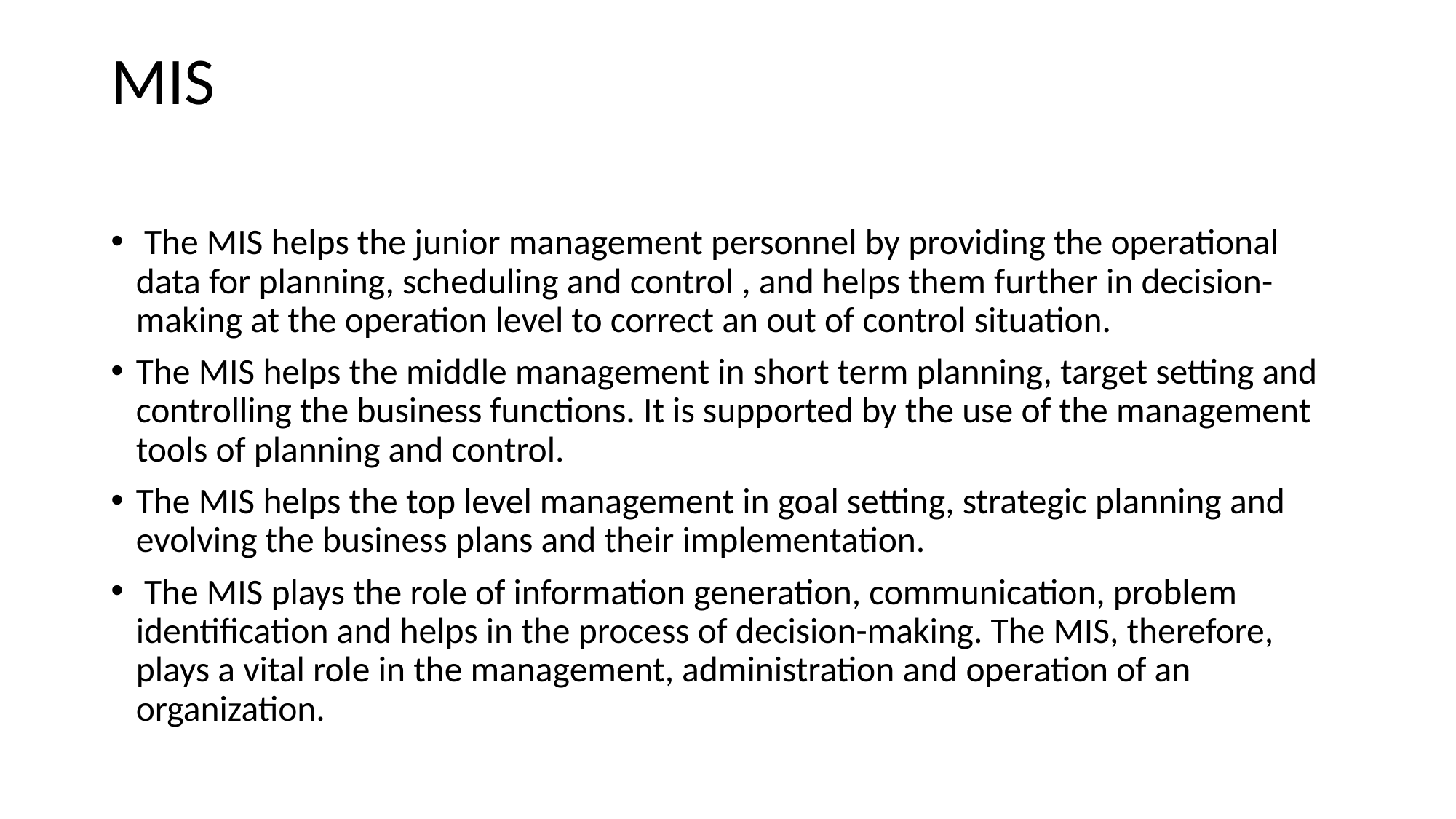

# MIS
 The MIS helps the junior management personnel by providing the operational data for planning, scheduling and control , and helps them further in decision-making at the operation level to correct an out of control situation.
The MIS helps the middle management in short term planning, target setting and controlling the business functions. It is supported by the use of the management tools of planning and control.
The MIS helps the top level management in goal setting, strategic planning and evolving the business plans and their implementation.
 The MIS plays the role of information generation, communication, problem identification and helps in the process of decision-making. The MIS, therefore, plays a vital role in the management, administration and operation of an organization.